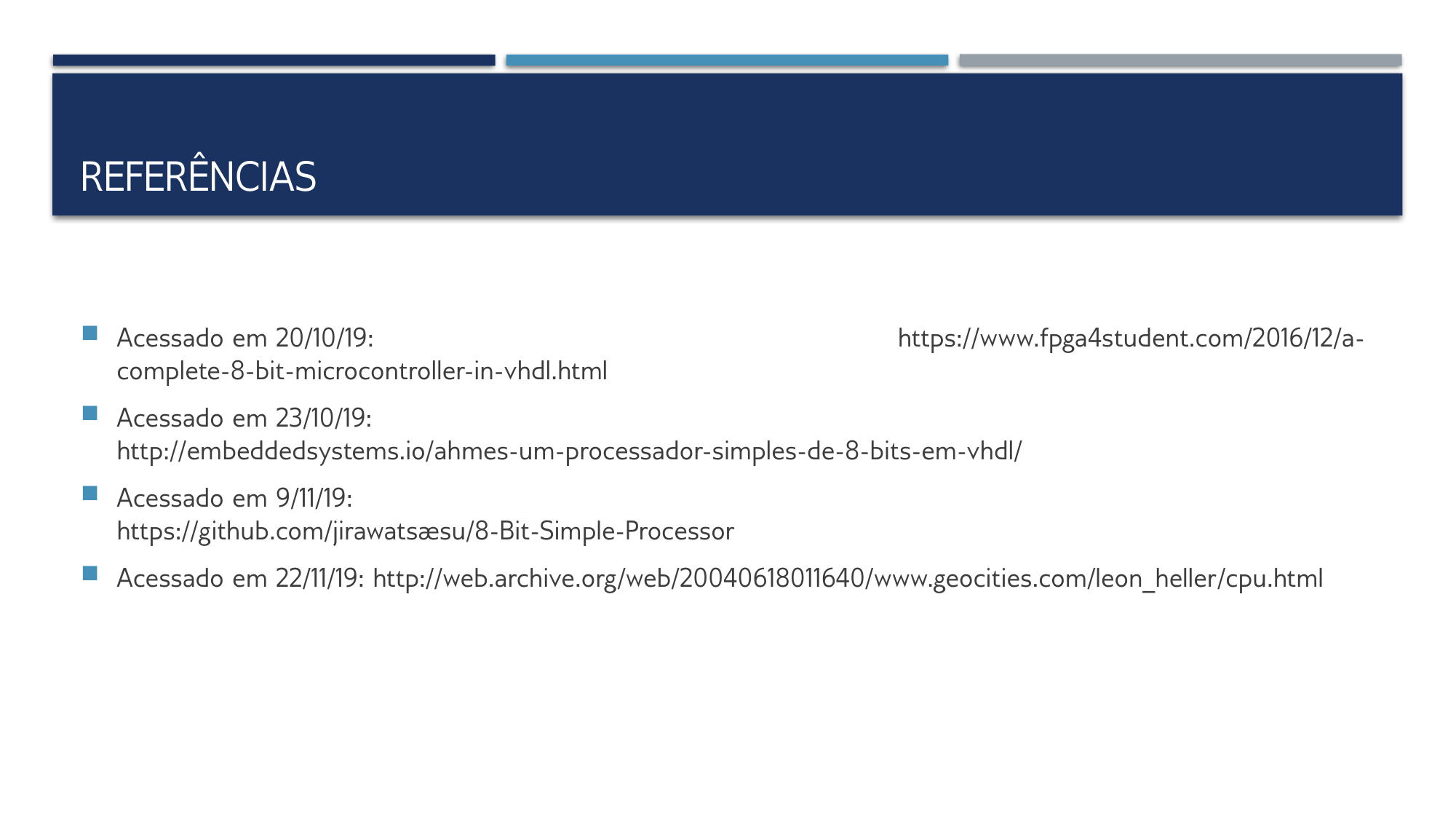

# Referências
Acessado em 20/10/19:                                                                https://www.fpga4student.com/2016/12/a-complete-8-bit-microcontroller-in-vhdl.html
Acessado em 23/10/19:                                                                                      http://embeddedsystems.io/ahmes-um-processador-simples-de-8-bits-em-vhdl/
Acessado em 9/11/19:                                                                                          https://github.com/jirawatsaesu/8-Bit-Simple-Processor
Acessado em 22/11/19: http://web.archive.org/web/20040618011640/www.geocities.com/leon_heller/cpu.html